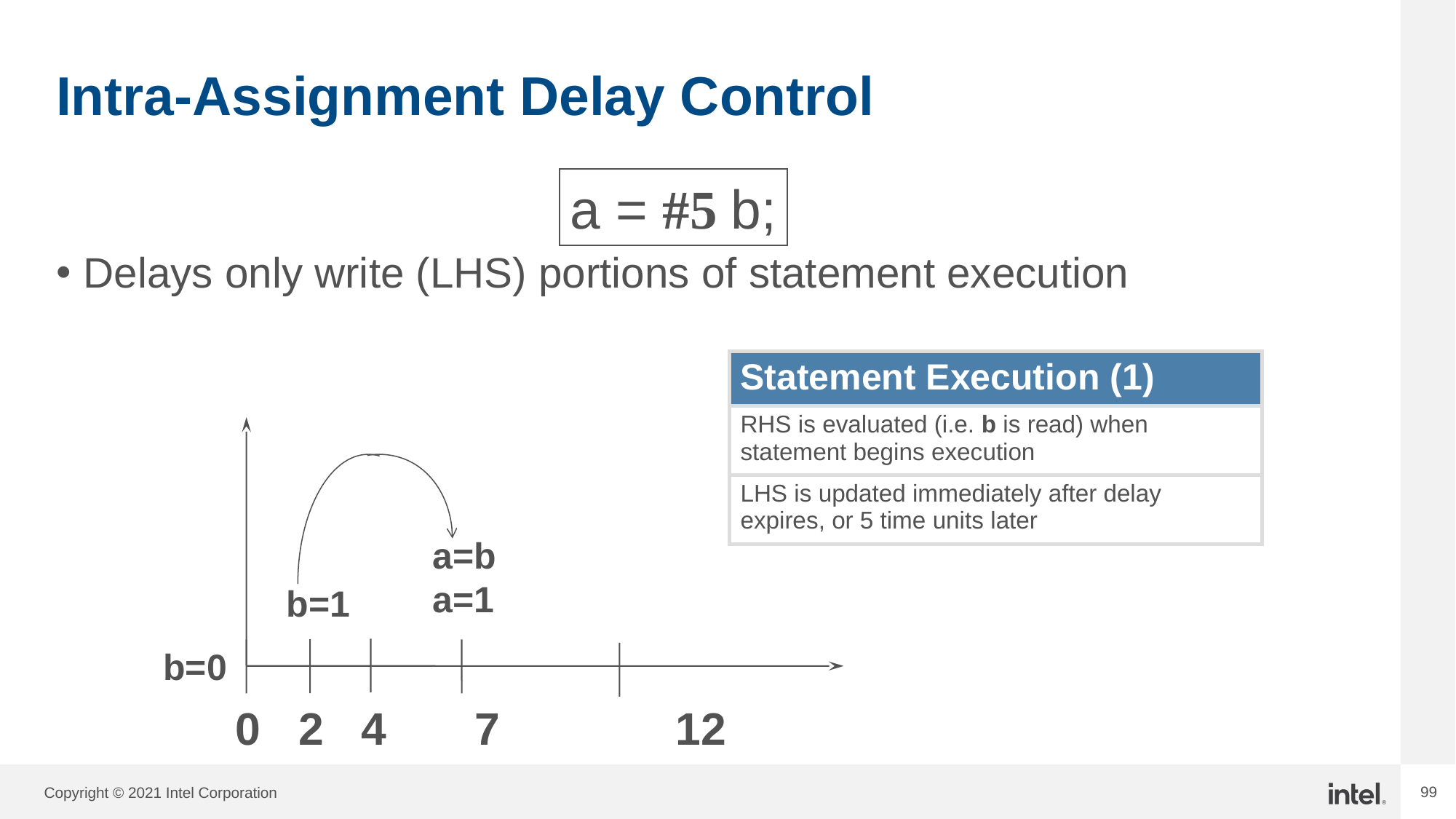

# Intra-Assignment Delay Control
a = #5 b;
Delays only write (LHS) portions of statement execution

| Statement Execution (1) |
| --- |
| RHS is evaluated (i.e. b is read) when statement begins execution |
| LHS is updated immediately after delay expires, or 5 time units later |

a=b
a=1
b=1
b=0

0   2   4       7              12